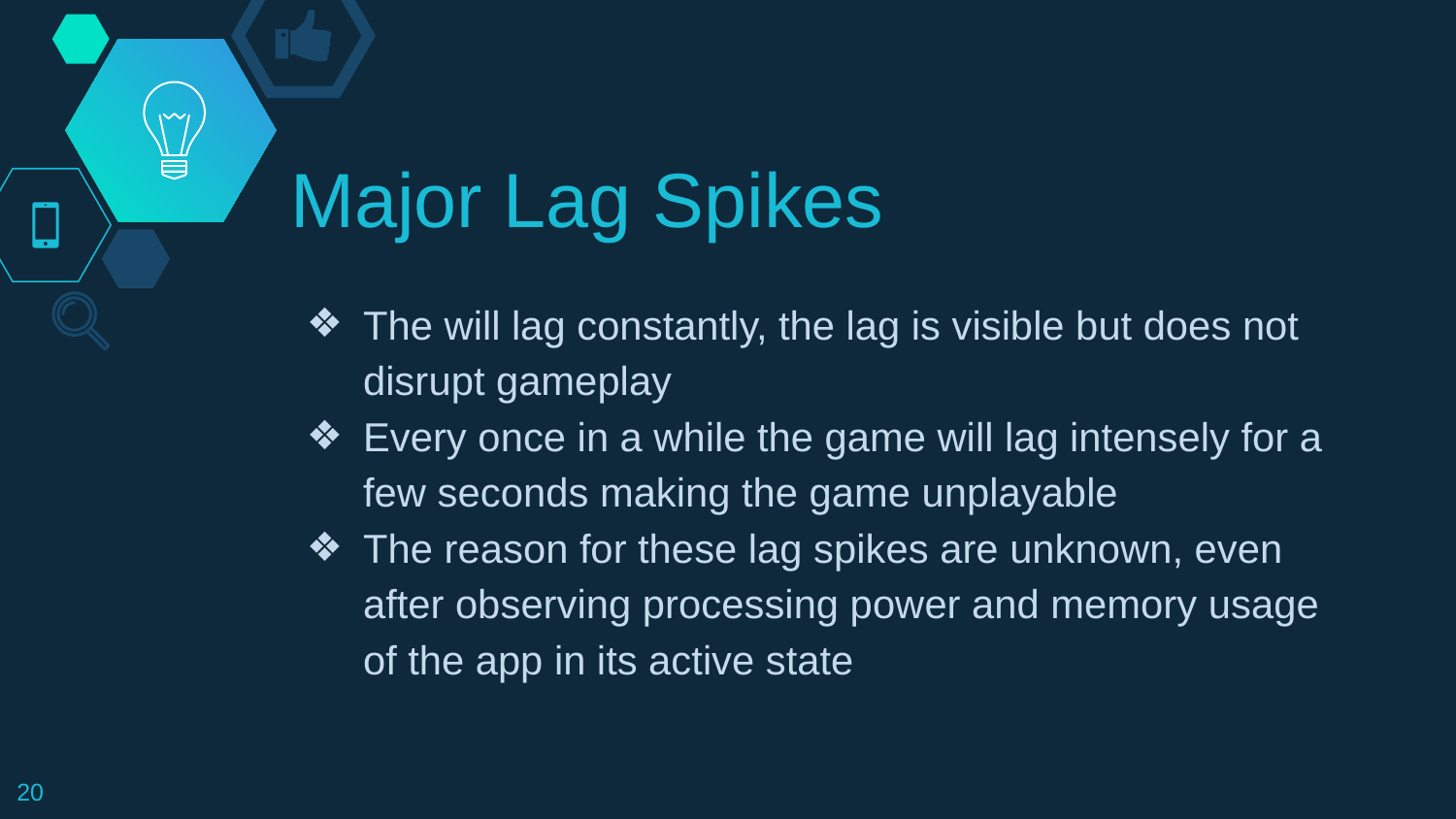

# Major Lag Spikes
The will lag constantly, the lag is visible but does not disrupt gameplay
Every once in a while the game will lag intensely for a few seconds making the game unplayable
The reason for these lag spikes are unknown, even after observing processing power and memory usage of the app in its active state
20